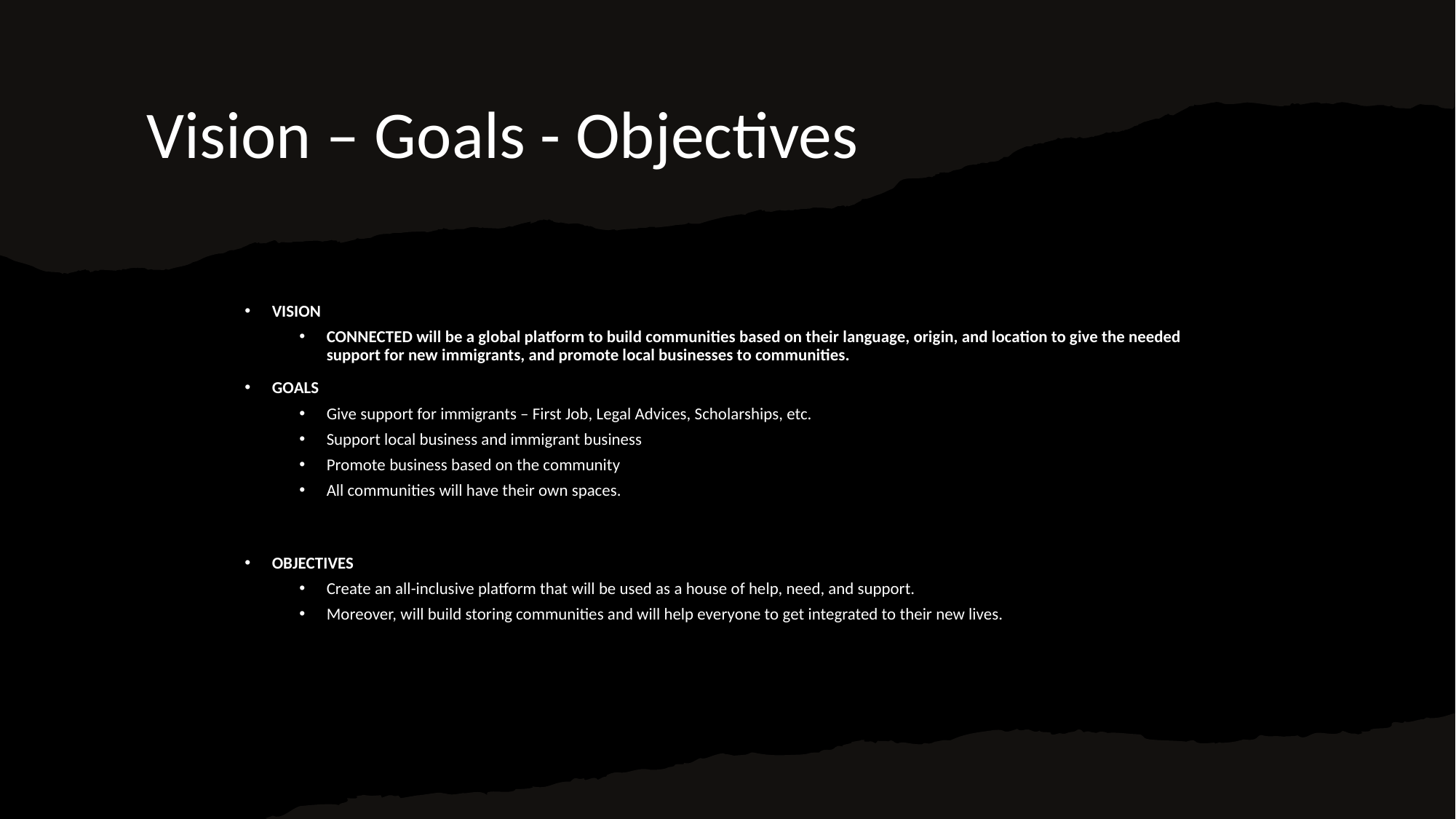

# Vision – Goals - Objectives
VISION
CONNECTED will be a global platform to build communities based on their language, origin, and location to give the needed support for new immigrants, and promote local businesses to communities.
GOALS
Give support for immigrants – First Job, Legal Advices, Scholarships, etc.
Support local business and immigrant business
Promote business based on the community
All communities will have their own spaces.

OBJECTIVES
Create an all-inclusive platform that will be used as a house of help, need, and support.
Moreover, will build storing communities and will help everyone to get integrated to their new lives.